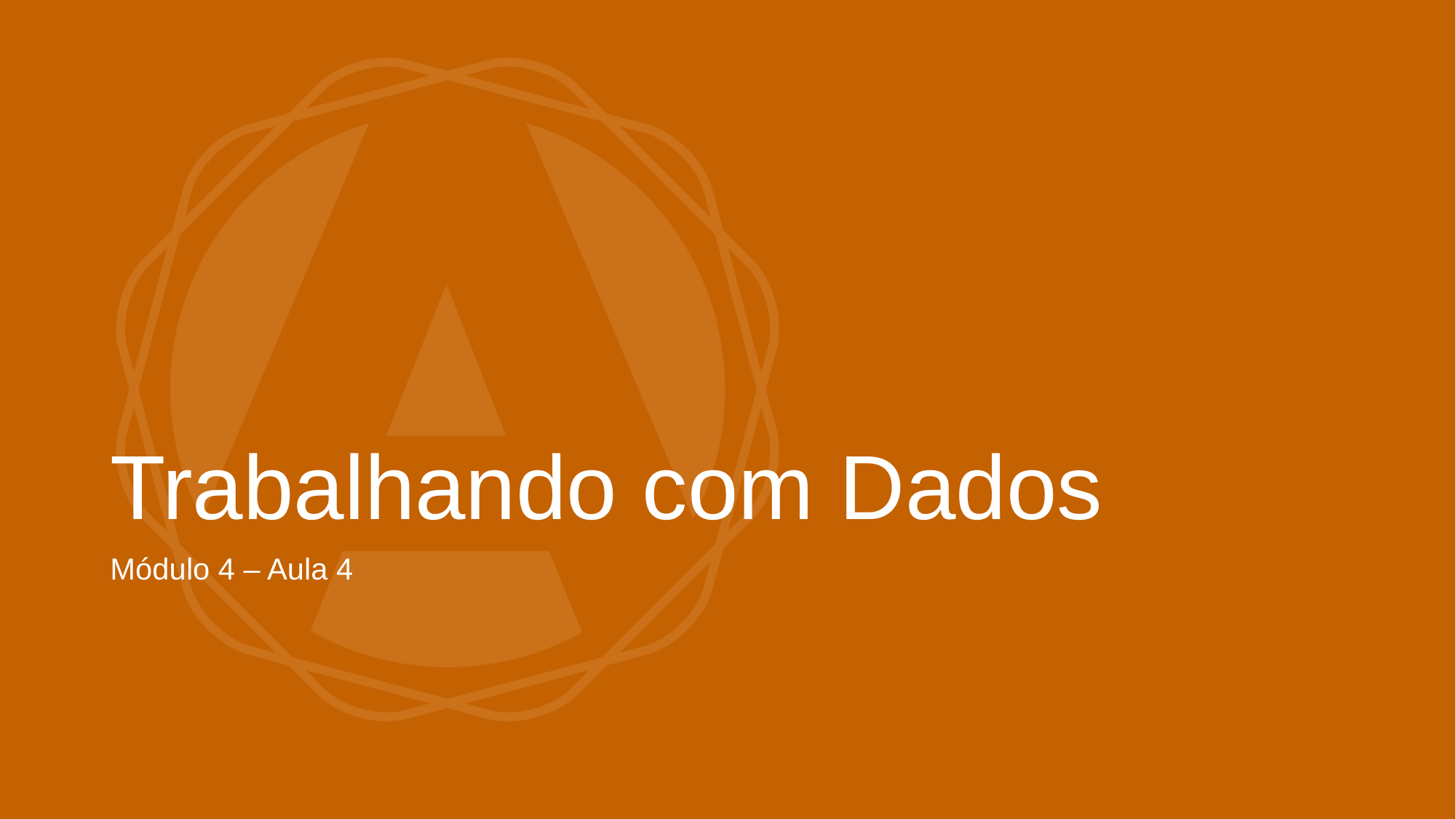

# Trabalhando com Dados
Módulo 4 – Aula 4